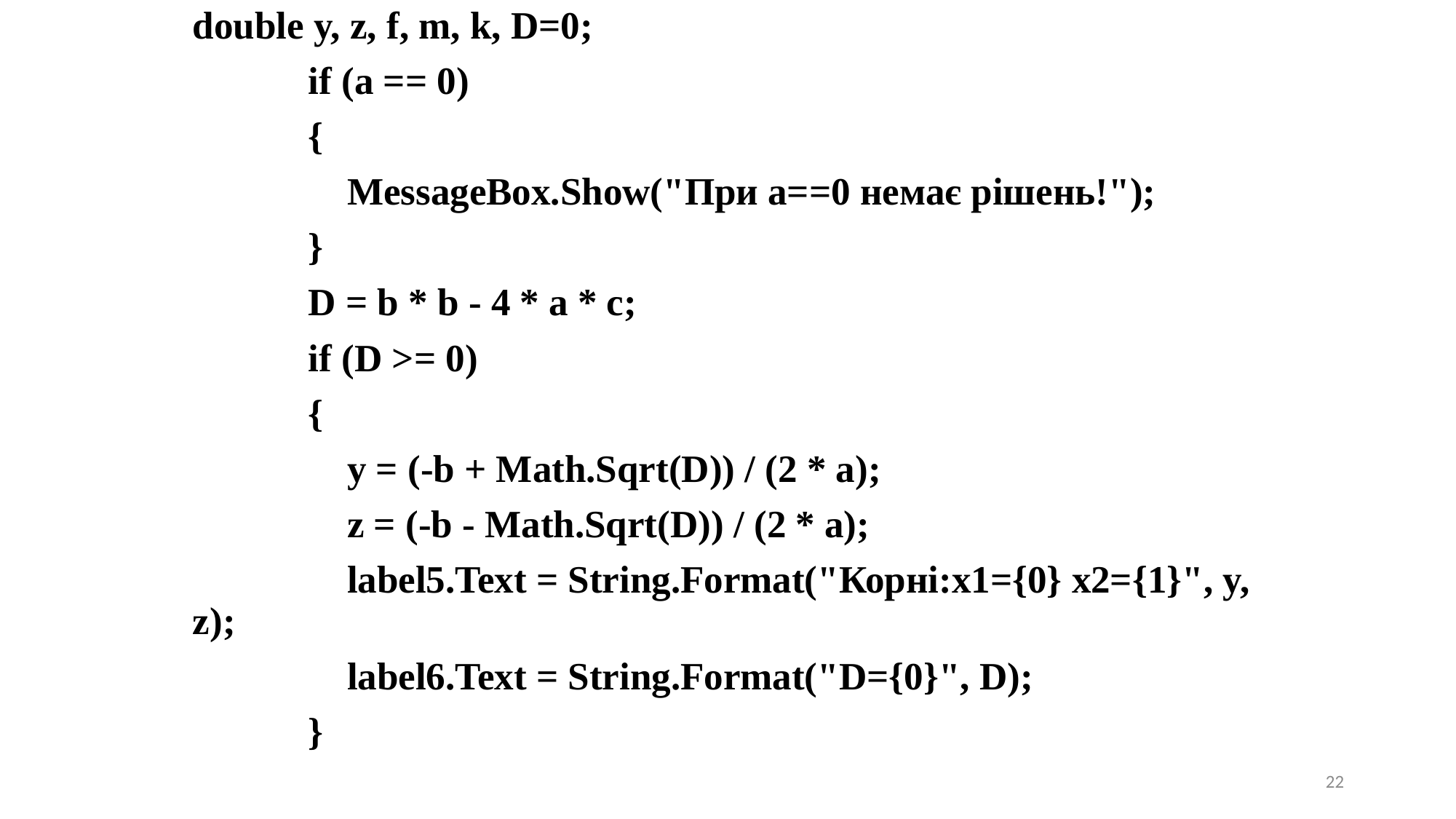

double y, z, f, m, k, D=0;
            if (a == 0)
            {
                MessageBox.Show("При a==0 немає рішень!");
            }
            D = b * b - 4 * a * c;
            if (D >= 0)
            {
                y = (-b + Math.Sqrt(D)) / (2 * a);
                z = (-b - Math.Sqrt(D)) / (2 * a);
                label5.Text = String.Format("Корні:x1={0} x2={1}", y, z);
                label6.Text = String.Format("D={0}", D);
            }

22